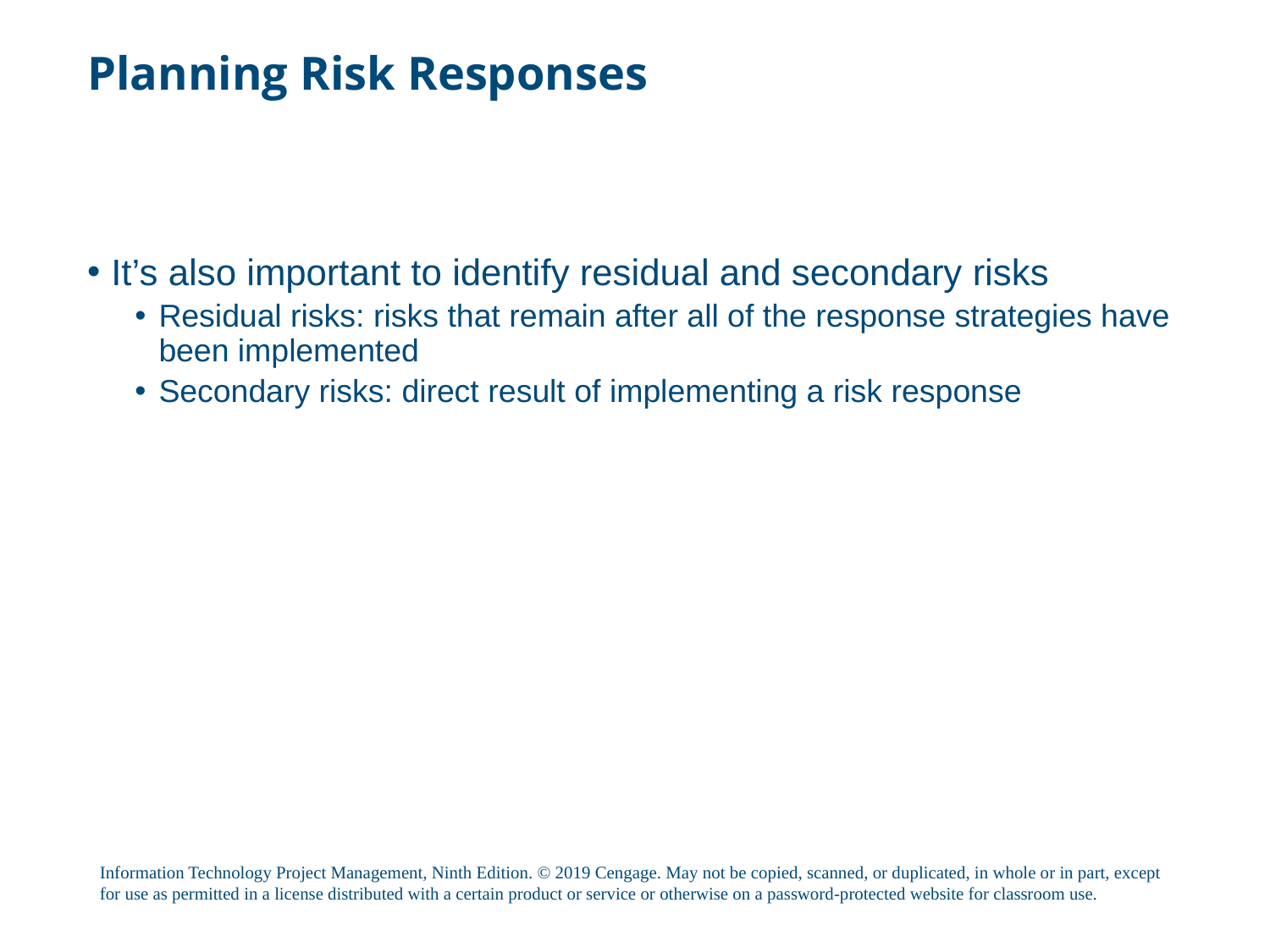

# Planning Risk Responses
It’s also important to identify residual and secondary risks
Residual risks: risks that remain after all of the response strategies have been implemented
Secondary risks: direct result of implementing a risk response
Information Technology Project Management, Ninth Edition. © 2019 Cengage. May not be copied, scanned, or duplicated, in whole or in part, except for use as permitted in a license distributed with a certain product or service or otherwise on a password-protected website for classroom use.